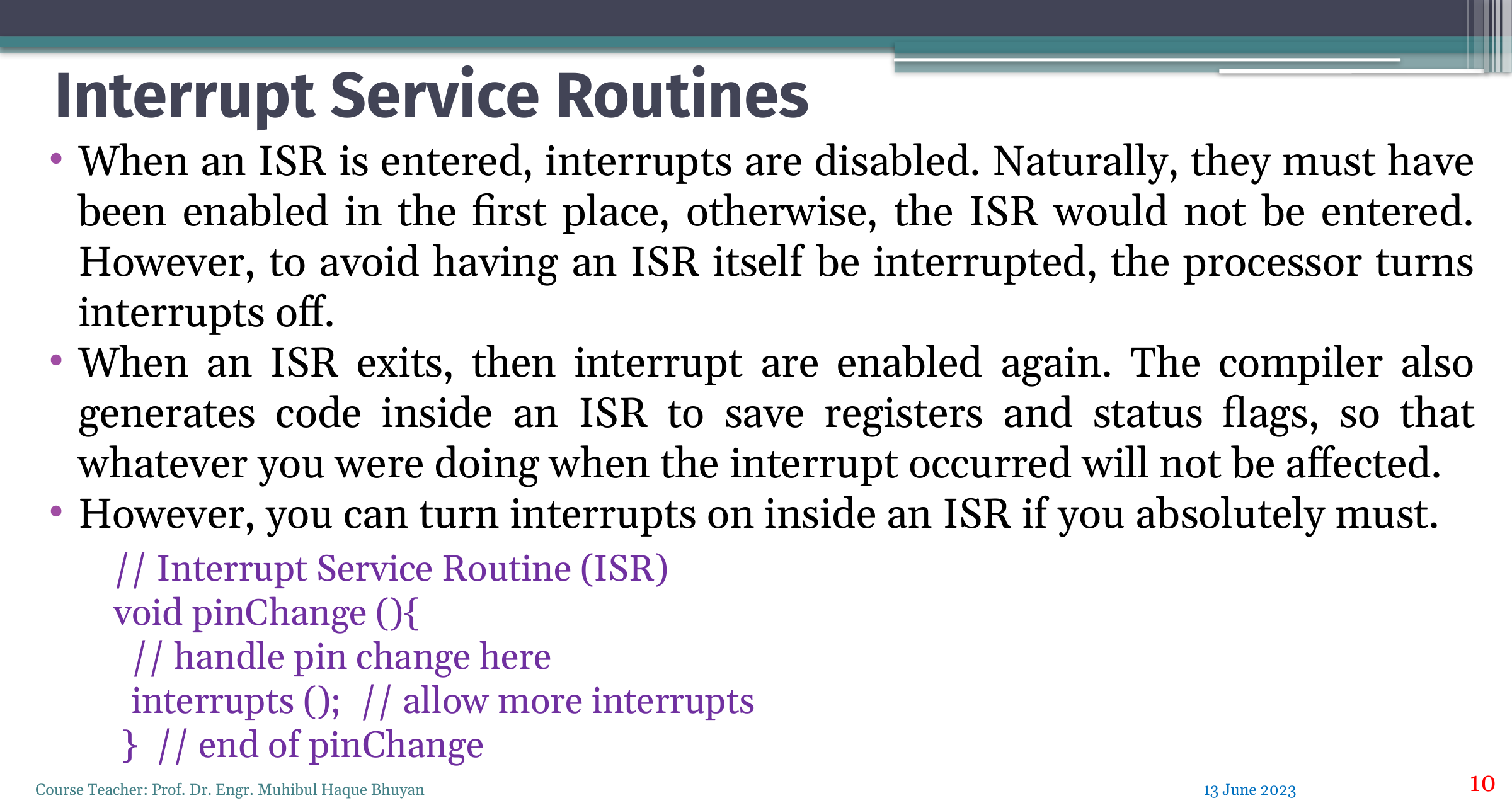

# Interrupt Service Routines
When an ISR is entered, interrupts are disabled. Naturally, they must have been enabled in the first place, otherwise, the ISR would not be entered. However, to avoid having an ISR itself be interrupted, the processor turns interrupts off.
When an ISR exits, then interrupt are enabled again. The compiler also generates code inside an ISR to save registers and status flags, so that whatever you were doing when the interrupt occurred will not be affected.
However, you can turn interrupts on inside an ISR if you absolutely must.
// Interrupt Service Routine (ISR)
void pinChange (){
  // handle pin change here
  interrupts ();  // allow more interrupts
 }  // end of pinChange
10
Course Teacher: Prof. Dr. Engr. Muhibul Haque Bhuyan
13 June 2023